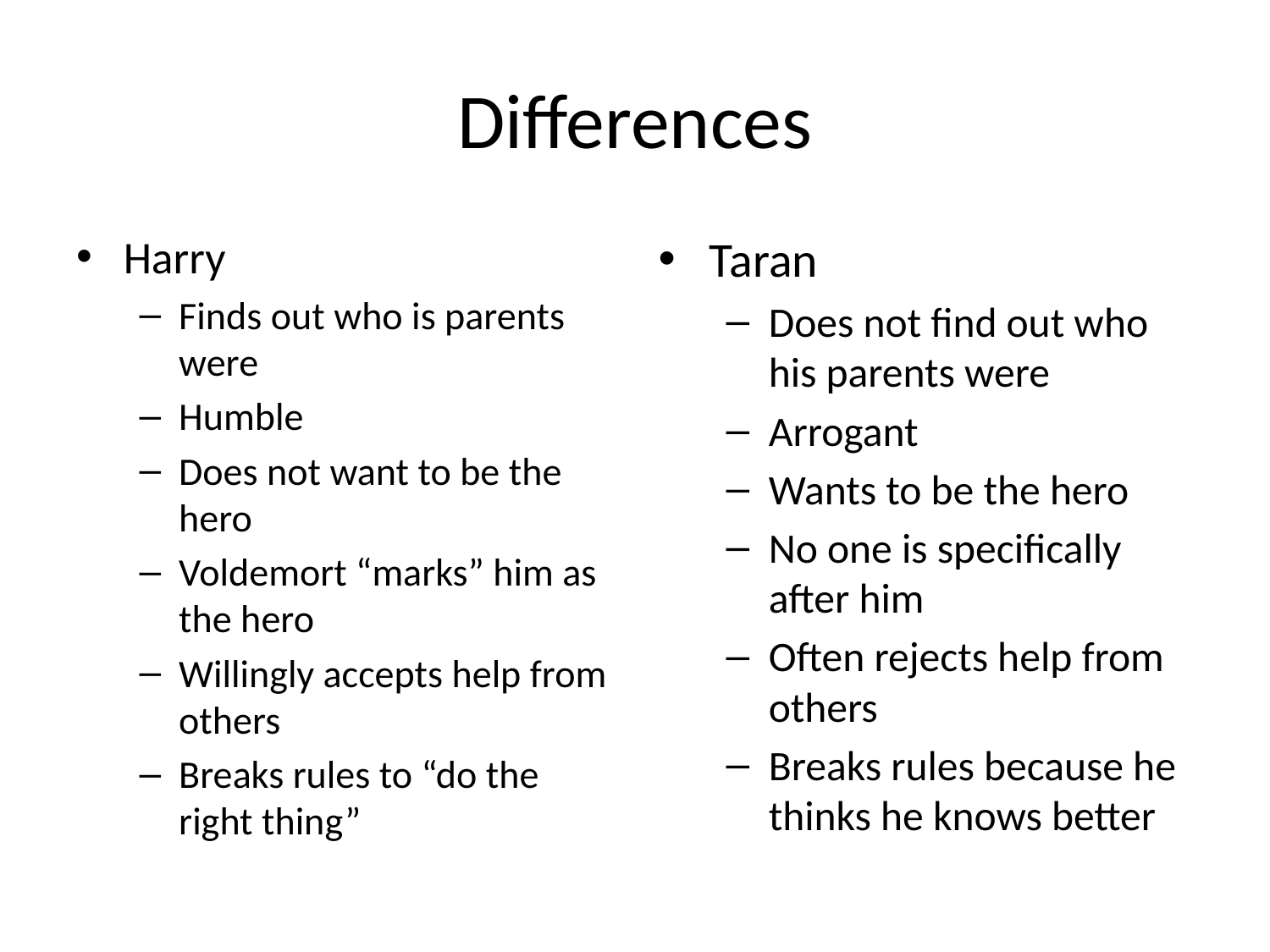

# Differences
Harry
Finds out who is parents were
Humble
Does not want to be the hero
Voldemort “marks” him as the hero
Willingly accepts help from others
Breaks rules to “do the right thing”

Taran
Does not find out who his parents were
Arrogant
Wants to be the hero
No one is specifically after him
Often rejects help from others
Breaks rules because he thinks he knows better